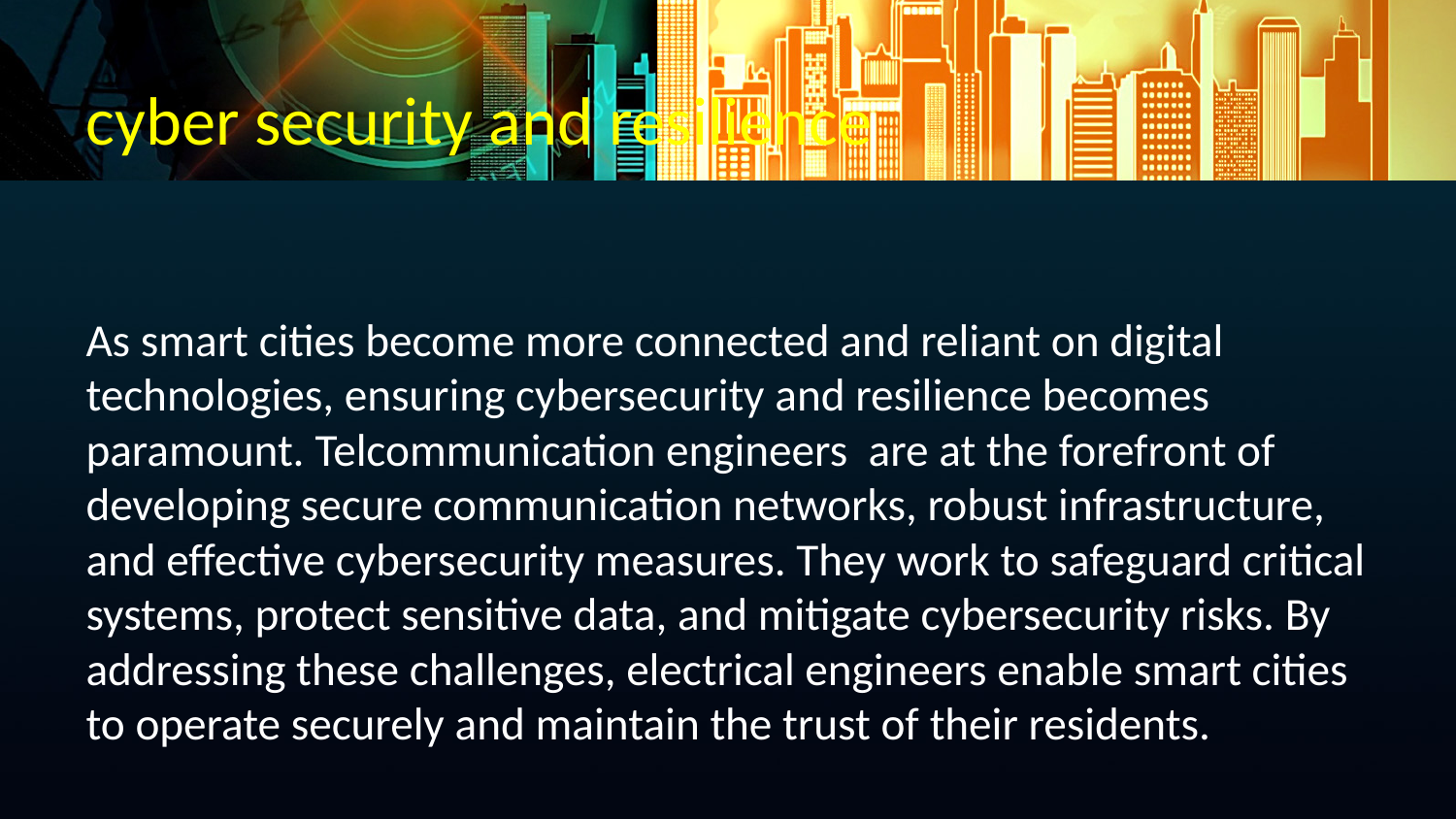

# cyber security and resilience

As smart cities become more connected and reliant on digital technologies, ensuring cybersecurity and resilience becomes paramount. Telcommunication engineers  are at the forefront of developing secure communication networks, robust infrastructure, and effective cybersecurity measures. They work to safeguard critical systems, protect sensitive data, and mitigate cybersecurity risks. By addressing these challenges, electrical engineers enable smart cities to operate securely and maintain the trust of their residents.